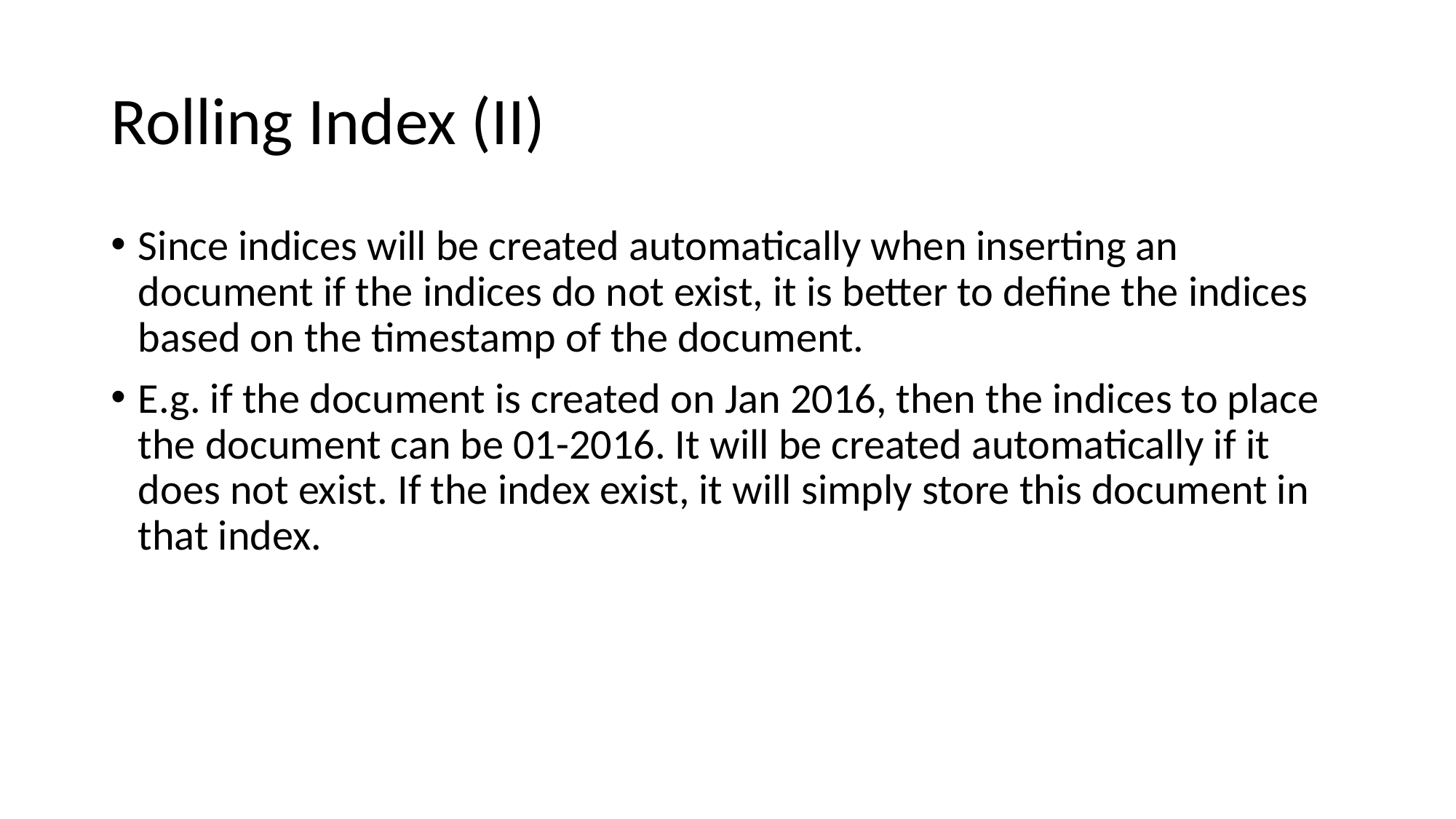

# Rolling Index (II)
Since indices will be created automatically when inserting an document if the indices do not exist, it is better to define the indices based on the timestamp of the document.
E.g. if the document is created on Jan 2016, then the indices to place the document can be 01-2016. It will be created automatically if it does not exist. If the index exist, it will simply store this document in that index.